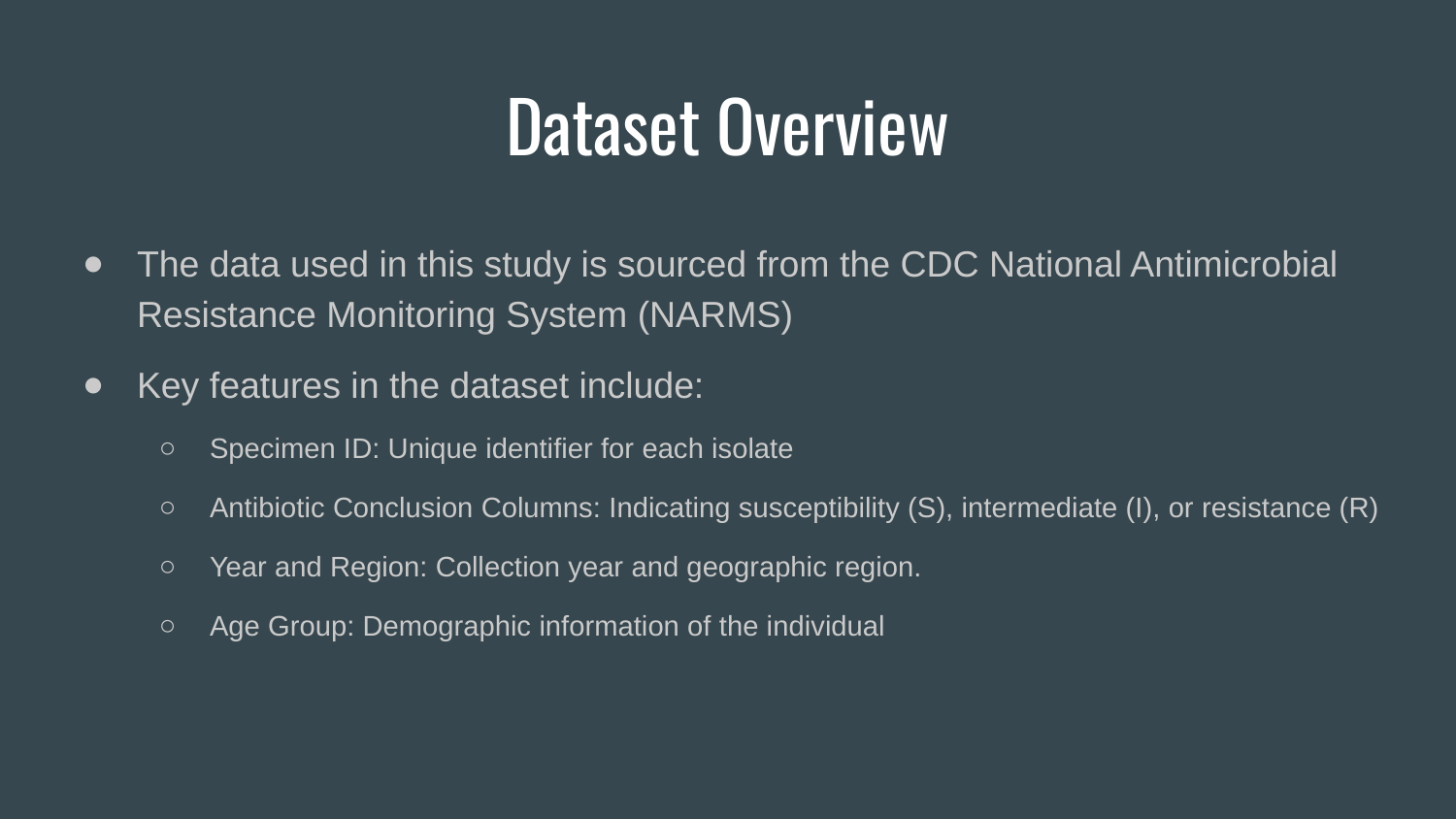

# Dataset Overview
The data used in this study is sourced from the CDC National Antimicrobial Resistance Monitoring System (NARMS)
Key features in the dataset include:
Specimen ID: Unique identifier for each isolate
Antibiotic Conclusion Columns: Indicating susceptibility (S), intermediate (I), or resistance (R)
Year and Region: Collection year and geographic region.
Age Group: Demographic information of the individual